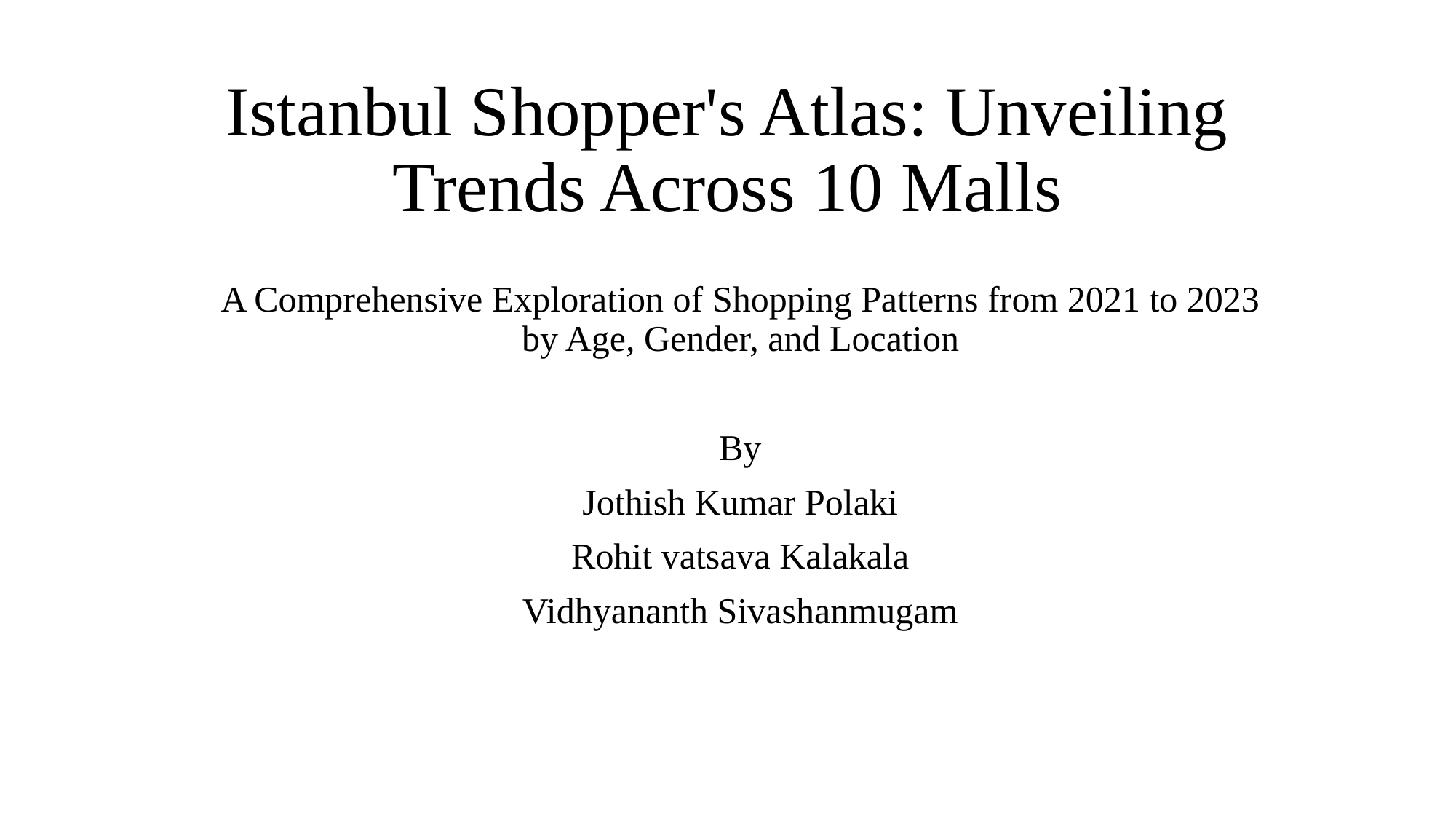

# Istanbul Shopper's Atlas: Unveiling Trends Across 10 Malls
A Comprehensive Exploration of Shopping Patterns from 2021 to 2023 by Age, Gender, and Location

By
Jothish Kumar Polaki
Rohit vatsava Kalakala
Vidhyananth Sivashanmugam